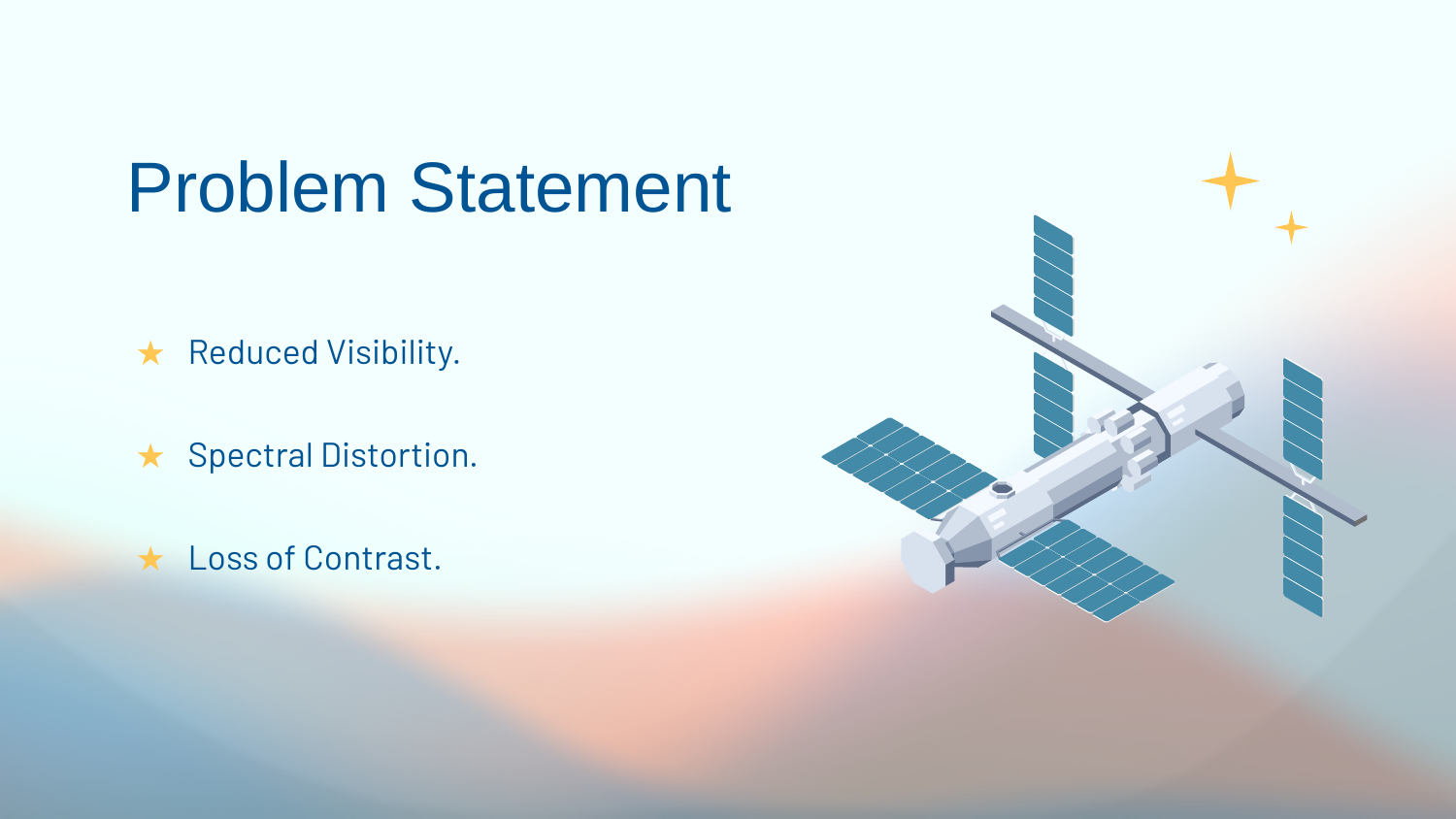

# Problem Statement

Reduced Visibility.
Spectral Distortion.
Loss of Contrast.
5